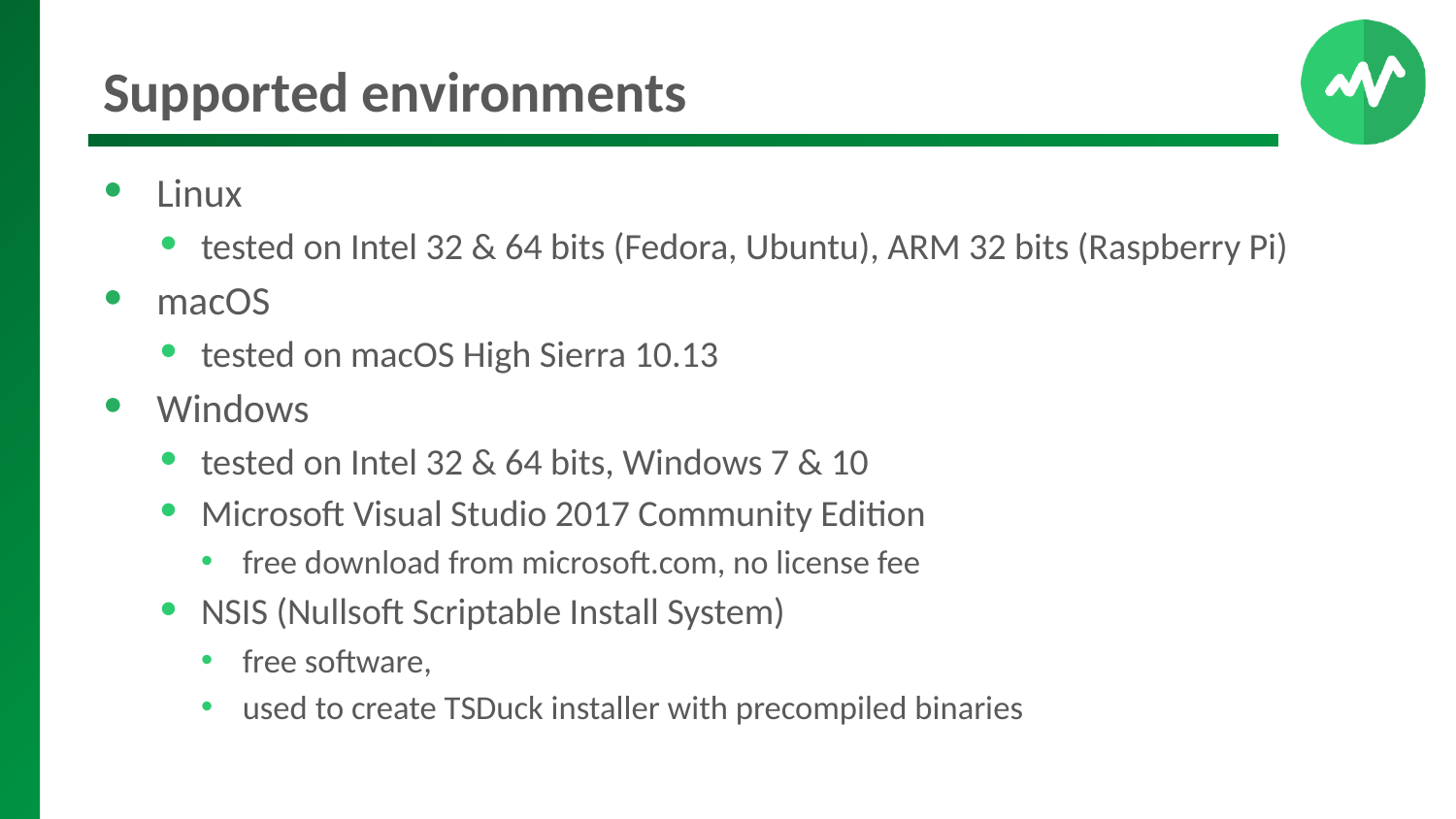

# Supported environments
Linux
tested on Intel 32 & 64 bits (Fedora, Ubuntu), ARM 32 bits (Raspberry Pi)
macOS
tested on macOS High Sierra 10.13
Windows
tested on Intel 32 & 64 bits, Windows 7 & 10
Microsoft Visual Studio 2017 Community Edition
free download from microsoft.com, no license fee
NSIS (Nullsoft Scriptable Install System)
free software,
used to create TSDuck installer with precompiled binaries